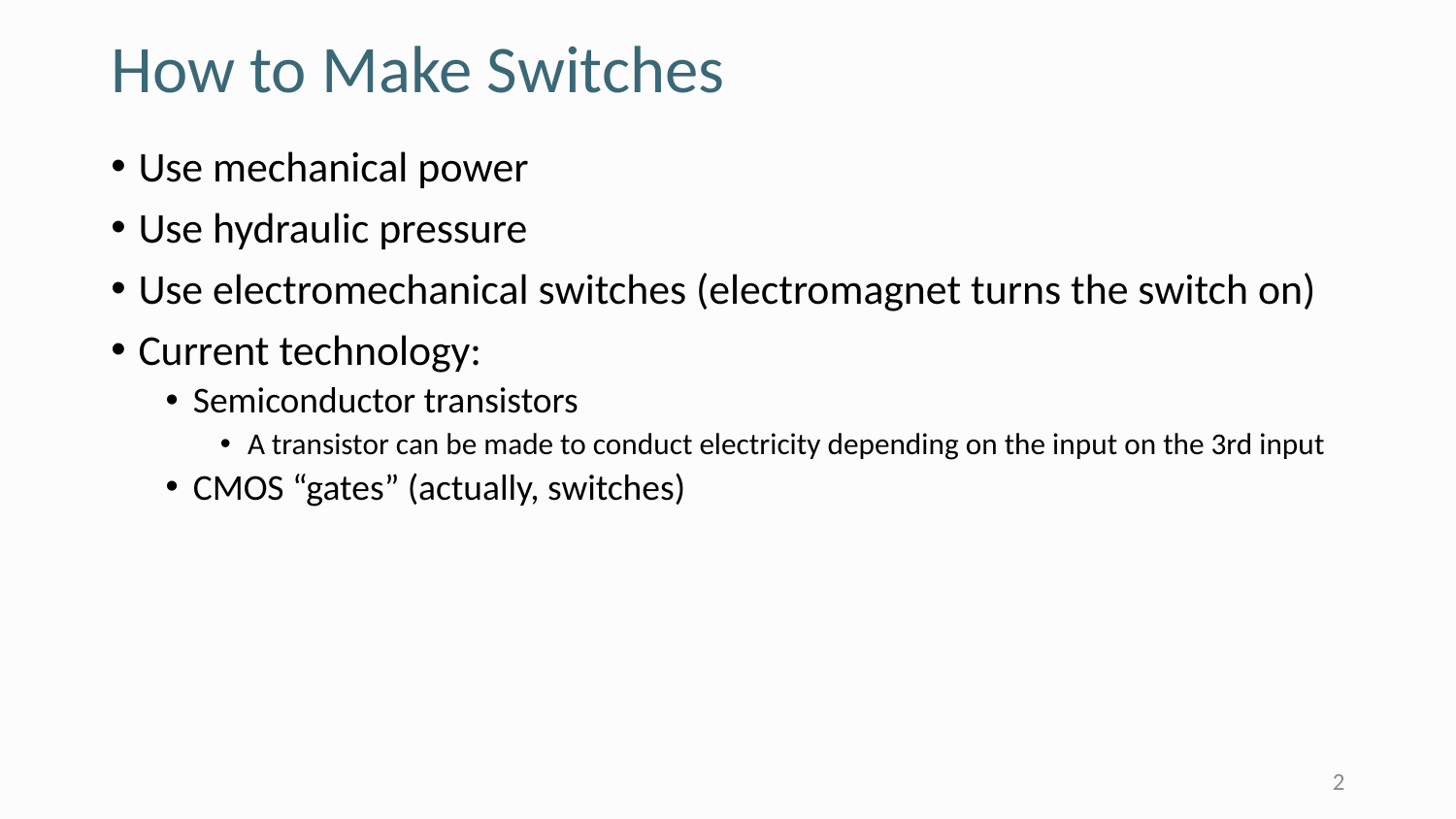

# How to Make Switches
Use mechanical power
Use hydraulic pressure
Use electromechanical switches (electromagnet turns the switch on)
Current technology:
Semiconductor transistors
A transistor can be made to conduct electricity depending on the input on the 3rd input
CMOS “gates” (actually, switches)
2